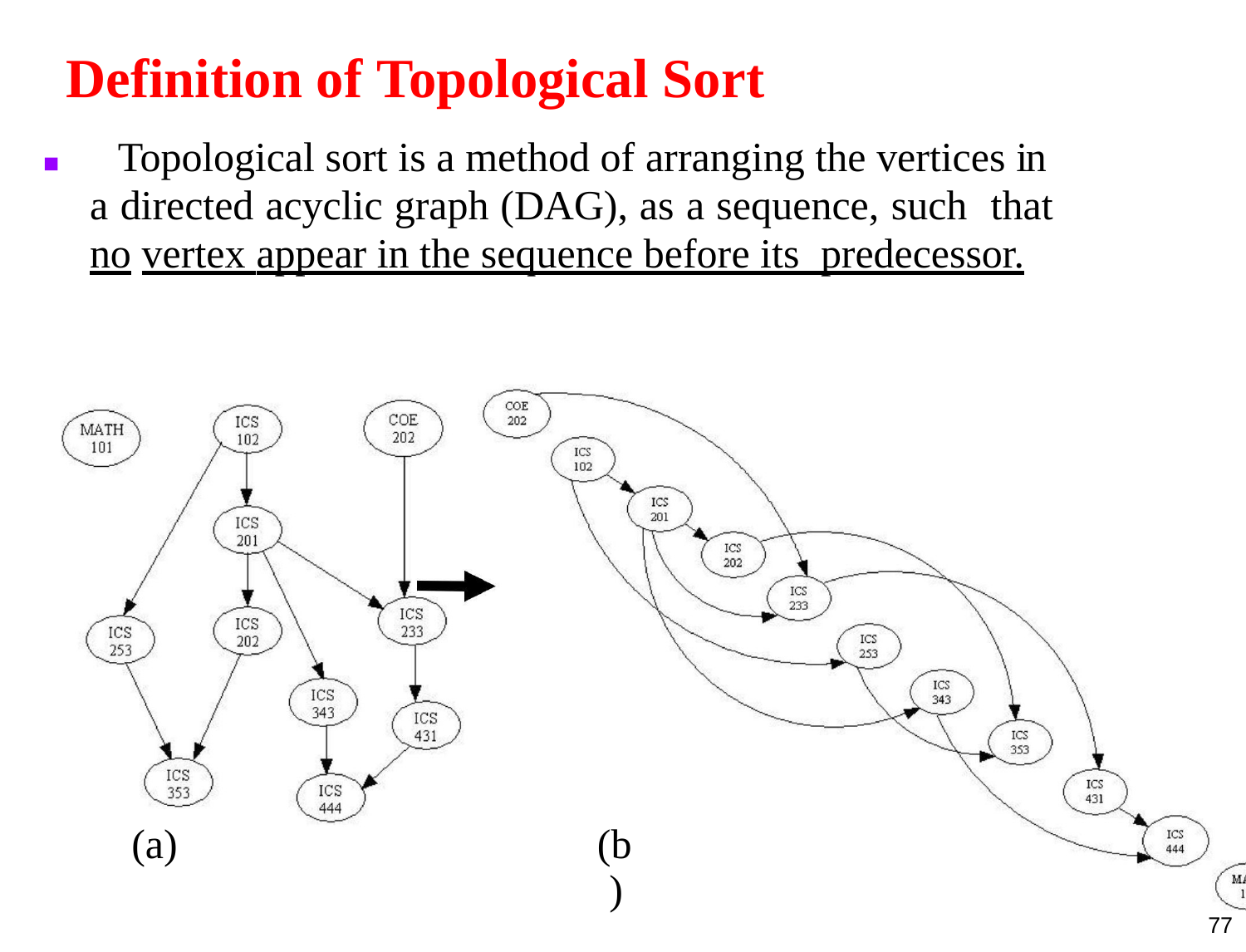

# Definition of Topological Sort
◼ Topological sort is a method of arranging the vertices in  a directed acyclic graph (DAG), as a sequence, such  that no vertex appear in the sequence before its  predecessor.

(a)
(b
)
77